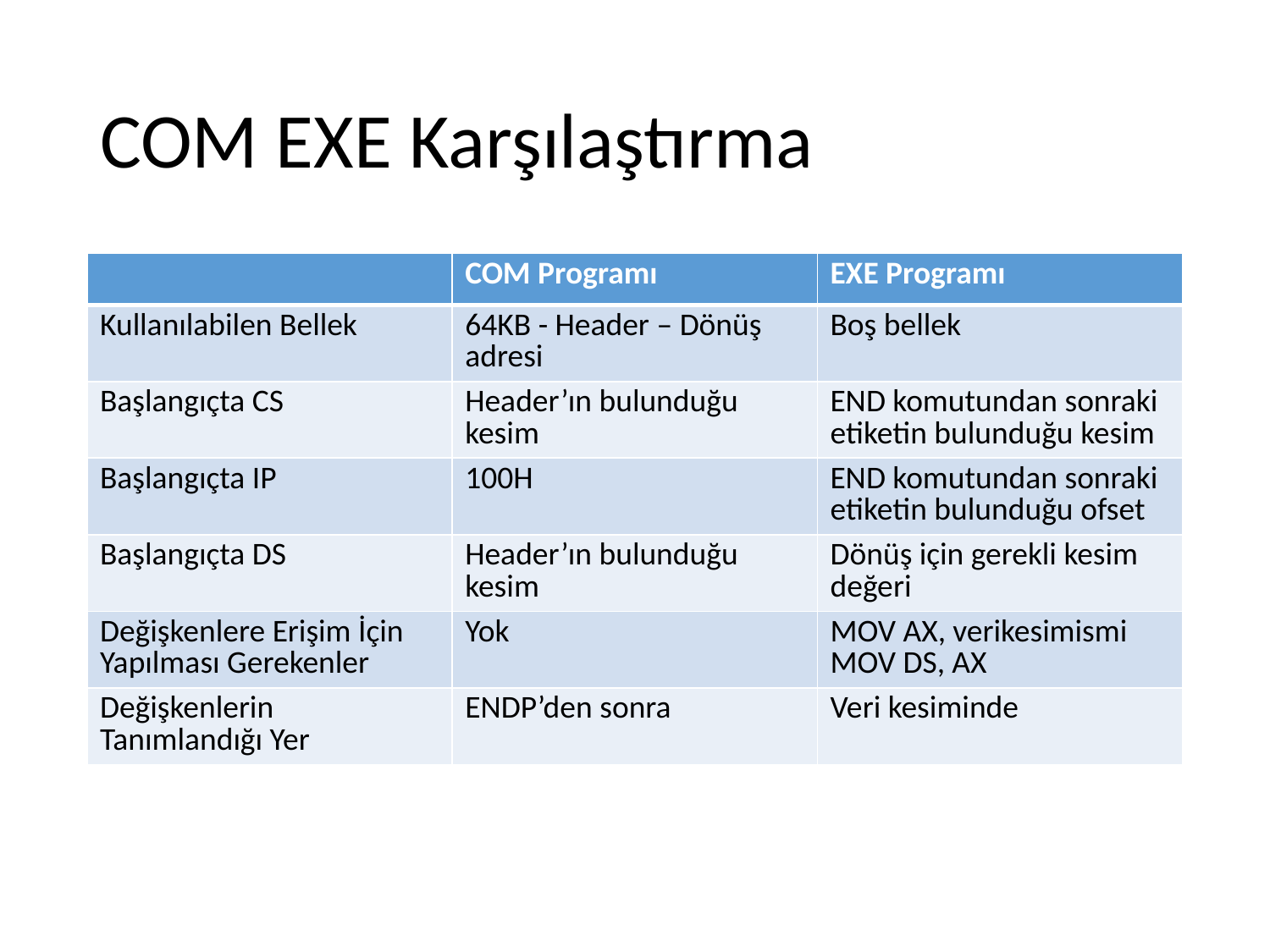

# COM EXE Karşılaştırma
|  | COM Programı | EXE Programı |
| --- | --- | --- |
| Kullanılabilen Bellek | 64KB - Header – Dönüş adresi | Boş bellek |
| Başlangıçta CS | Header’ın bulunduğu kesim | END komutundan sonraki etiketin bulunduğu kesim |
| Başlangıçta IP | 100H | END komutundan sonraki etiketin bulunduğu ofset |
| Başlangıçta DS | Header’ın bulunduğu kesim | Dönüş için gerekli kesim değeri |
| Değişkenlere Erişim İçin Yapılması Gerekenler | Yok | MOV AX, verikesimismi MOV DS, AX |
| Değişkenlerin Tanımlandığı Yer | ENDP’den sonra | Veri kesiminde |